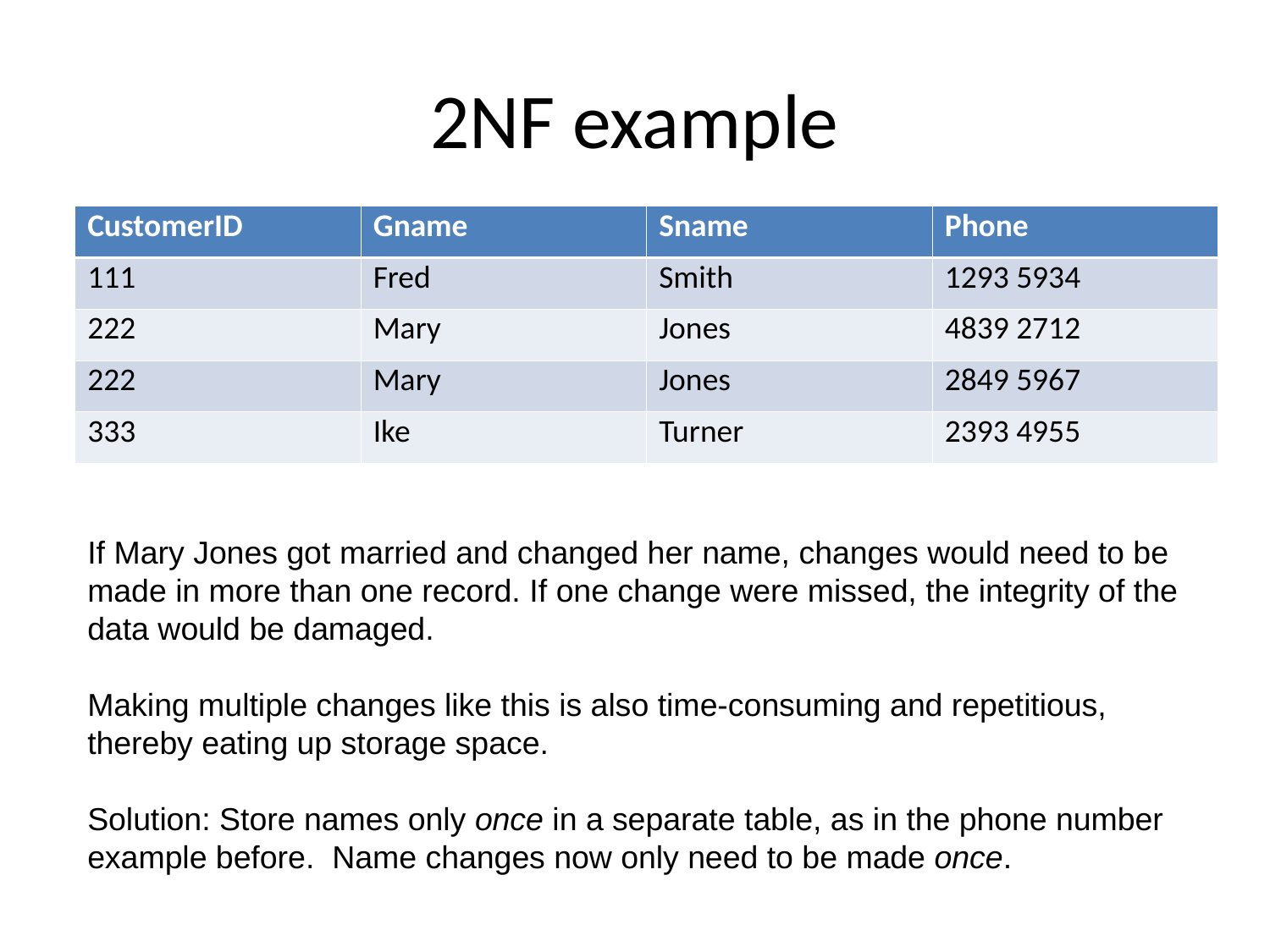

2NF example
| CustomerID | Gname | Sname | Phone |
| --- | --- | --- | --- |
| 111 | Fred | Smith | 1293 5934 |
| 222 | Mary | Jones | 4839 2712 |
| 222 | Mary | Jones | 2849 5967 |
| 333 | Ike | Turner | 2393 4955 |
If Mary Jones got married and changed her name, changes would need to be made in more than one record. If one change were missed, the integrity of the data would be damaged.

Making multiple changes like this is also time-consuming and repetitious, thereby eating up storage space.

Solution: Store names only once in a separate table, as in the phone number example before.  Name changes now only need to be made once.